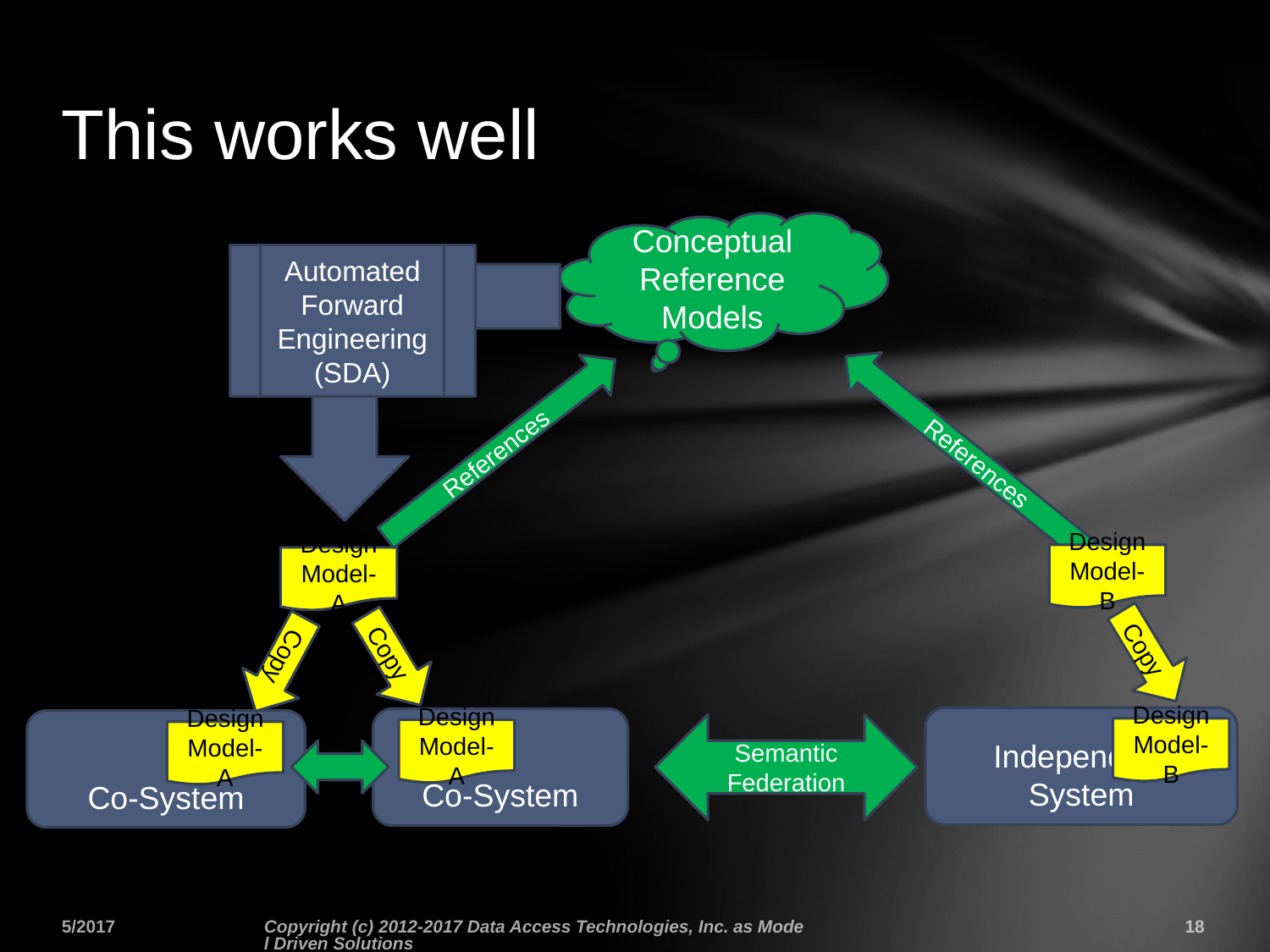

# This works well
Conceptual
Reference
Models
Automated
Forward
Engineering
(SDA)

References
References
Design Model-B
Design Model-A
Copy
Copy
Copy
Independent System
Co-System
Co-System
Semantic
Federation
Design Model-B
Design Model-A
Design Model-A

5/2017
Copyright (c) 2012-2017 Data Access Technologies, Inc. as Model Driven Solutions
18